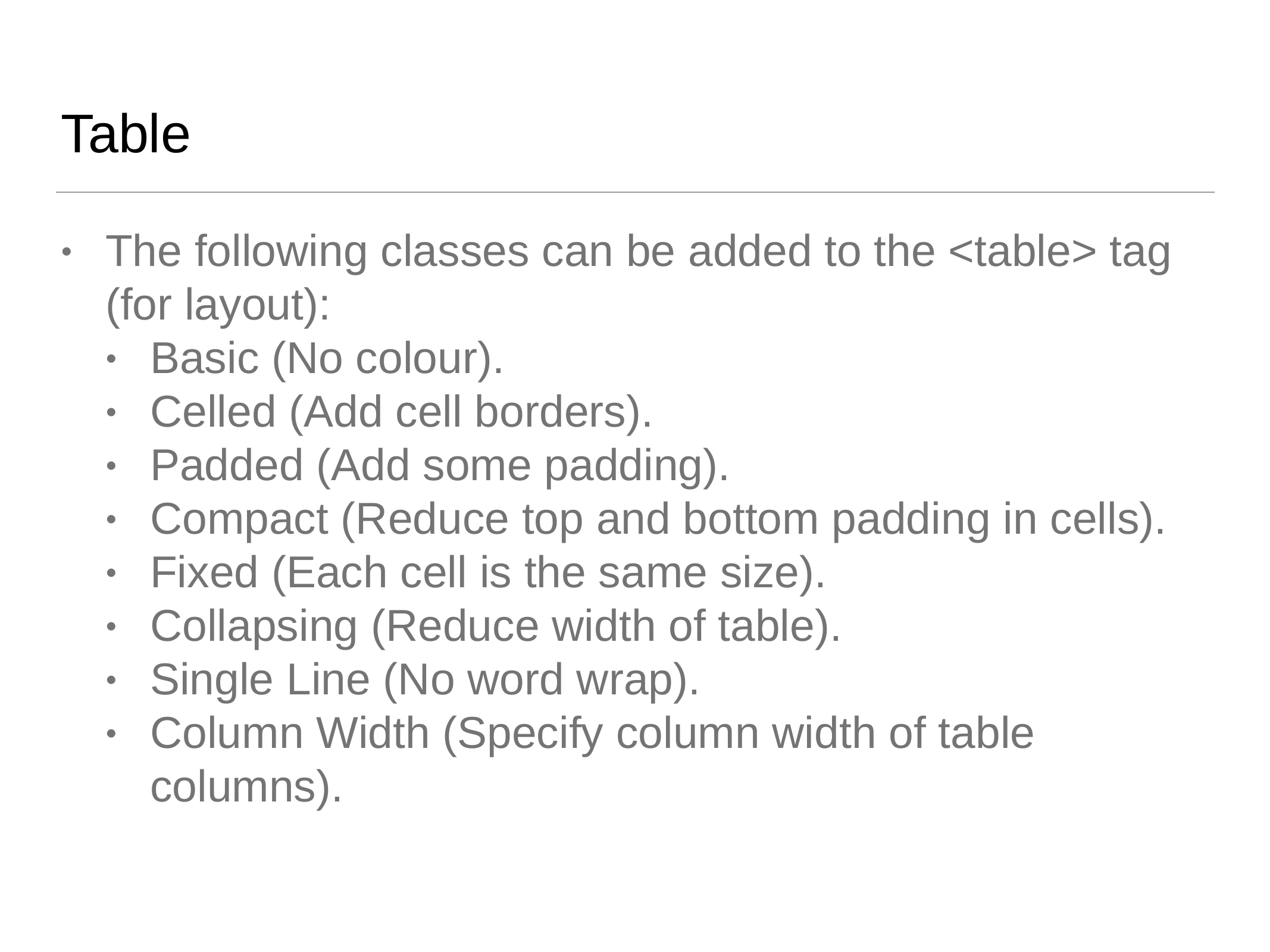

# Table
The following classes can be added to the <table> tag (for layout):
Basic (No colour).
Celled (Add cell borders).
Padded (Add some padding).
Compact (Reduce top and bottom padding in cells).
Fixed (Each cell is the same size).
Collapsing (Reduce width of table).
Single Line (No word wrap).
Column Width (Specify column width of table columns).